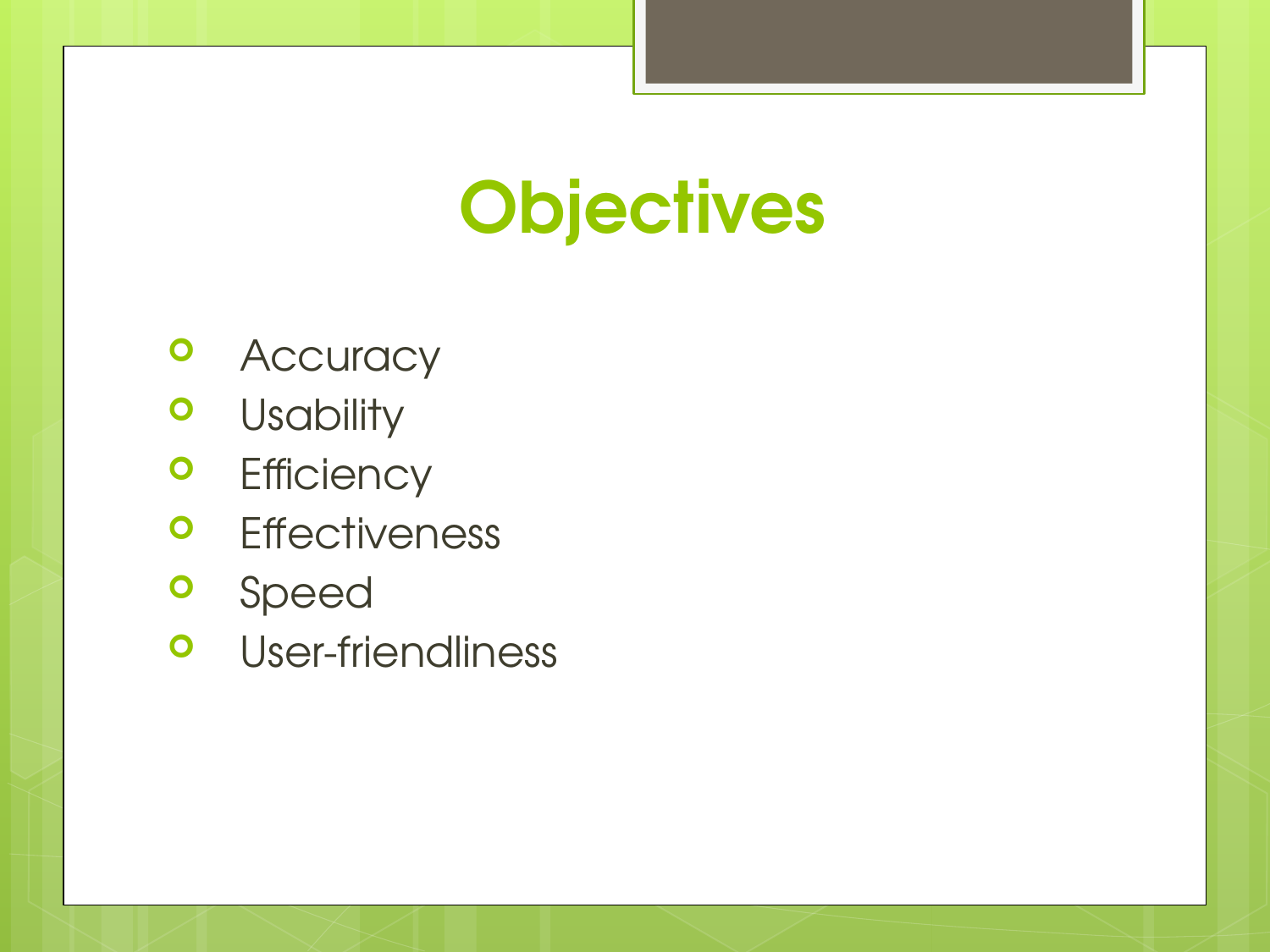

# Objectives
   Accuracy
   Usability
   Efficiency
   Effectiveness
   Speed
   User-friendliness